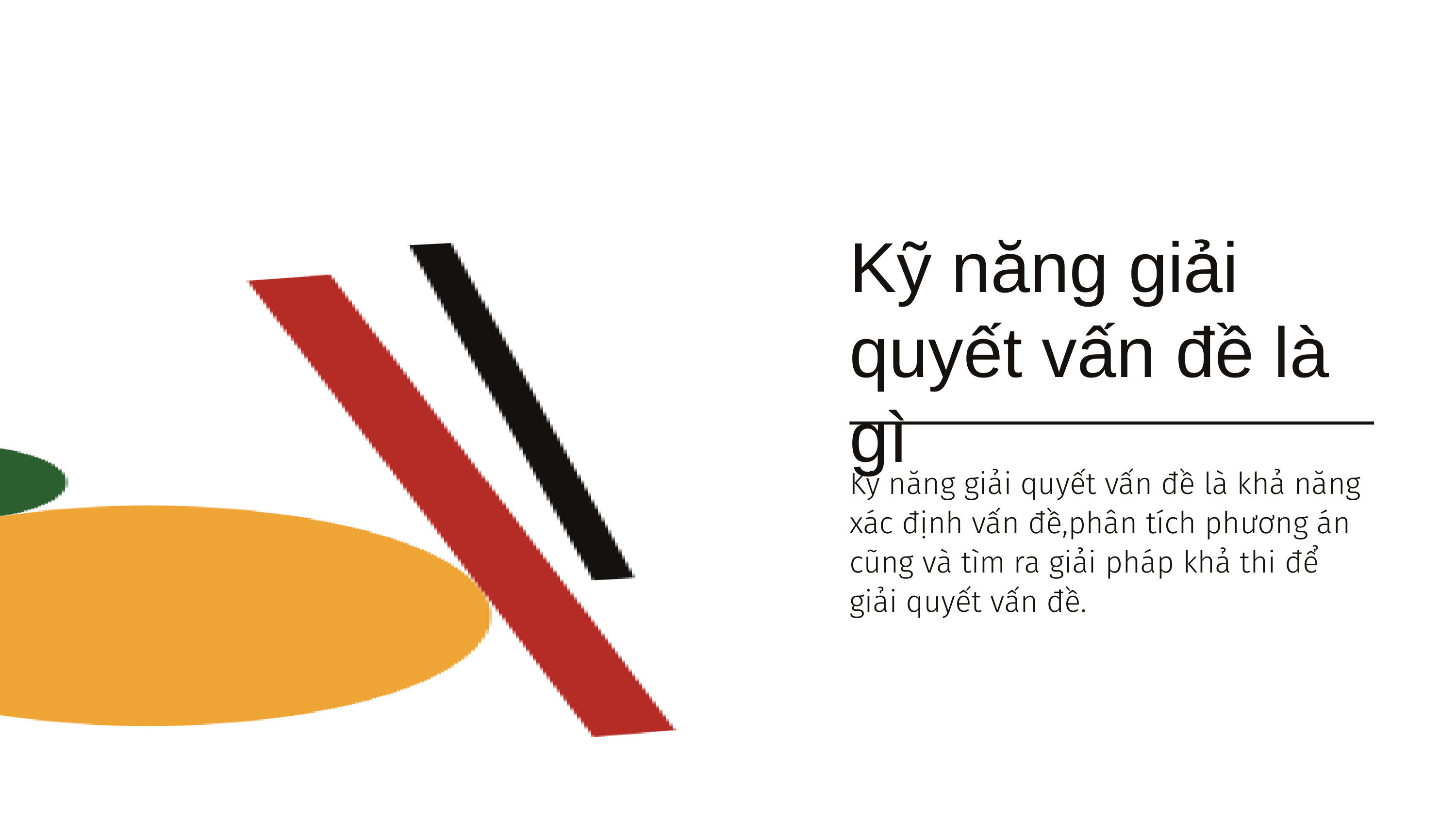

Kỹ năng giải quyết vấn đề là gì

Kỹ năng giải quyết vấn đề là khả năng xác định vấn đề,phân tích phương án cũng và tìm ra giải pháp khả thi để giải quyết vấn đề.